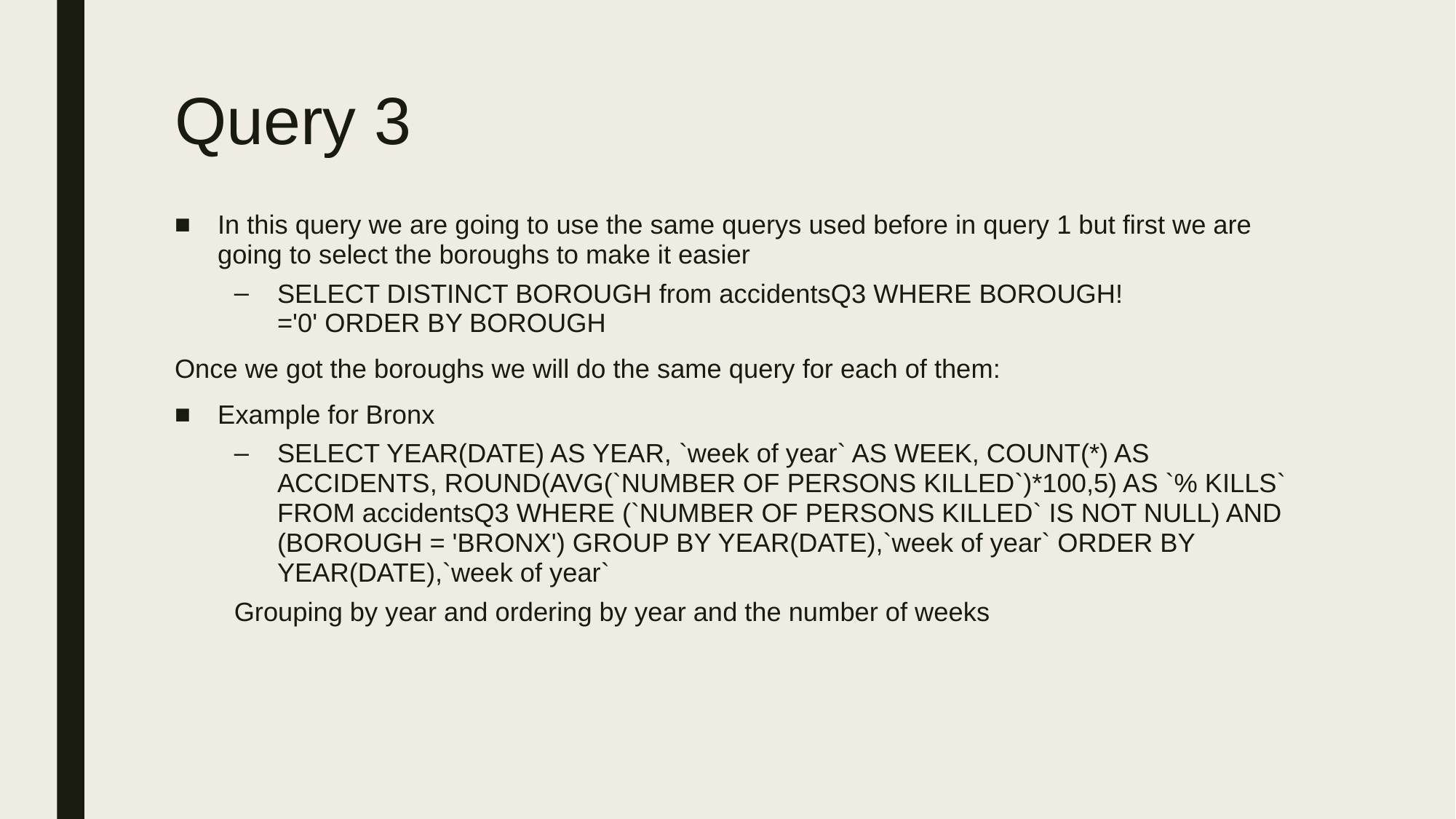

# Query 3
In this query we are going to use the same querys used before in query 1 but first we are going to select the boroughs to make it easier
SELECT DISTINCT BOROUGH from accidentsQ3 WHERE BOROUGH!='0' ORDER BY BOROUGH
Once we got the boroughs we will do the same query for each of them:
Example for Bronx
SELECT YEAR(DATE) AS YEAR, `week of year` AS WEEK, COUNT(*) AS ACCIDENTS, ROUND(AVG(`NUMBER OF PERSONS KILLED`)*100,5) AS `% KILLS` FROM accidentsQ3 WHERE (`NUMBER OF PERSONS KILLED` IS NOT NULL) AND (BOROUGH = 'BRONX') GROUP BY YEAR(DATE),`week of year` ORDER BY YEAR(DATE),`week of year`
Grouping by year and ordering by year and the number of weeks